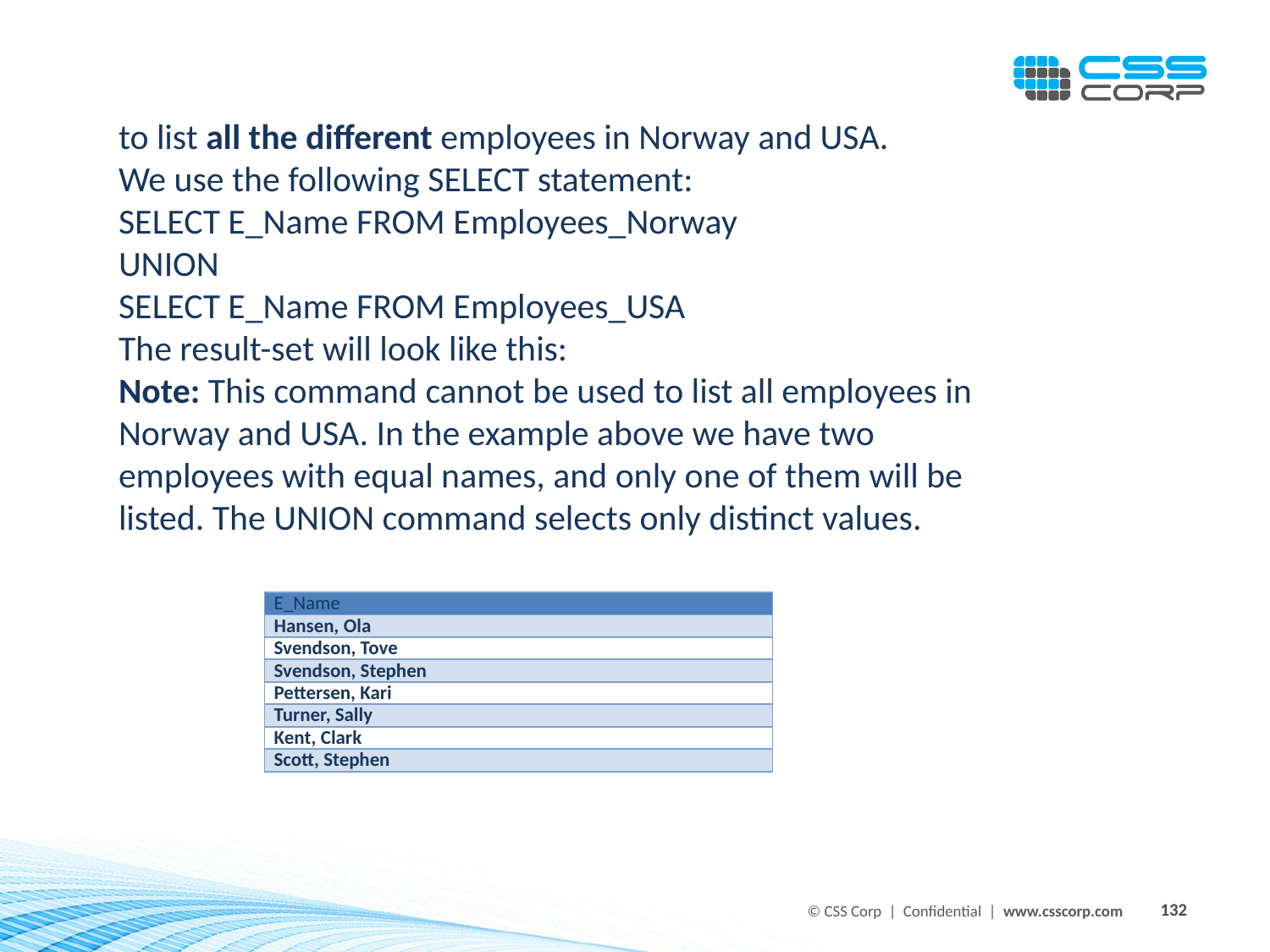

to list all the different employees in Norway and USA.
We use the following SELECT statement:
SELECT E_Name FROM Employees_Norway
UNION
SELECT E_Name FROM Employees_USA
The result-set will look like this:
Note: This command cannot be used to list all employees in Norway and USA. In the example above we have two employees with equal names, and only one of them will be listed. The UNION command selects only distinct values.
| E\_Name |
| --- |
| Hansen, Ola |
| Svendson, Tove |
| Svendson, Stephen |
| Pettersen, Kari |
| Turner, Sally |
| Kent, Clark |
| Scott, Stephen |